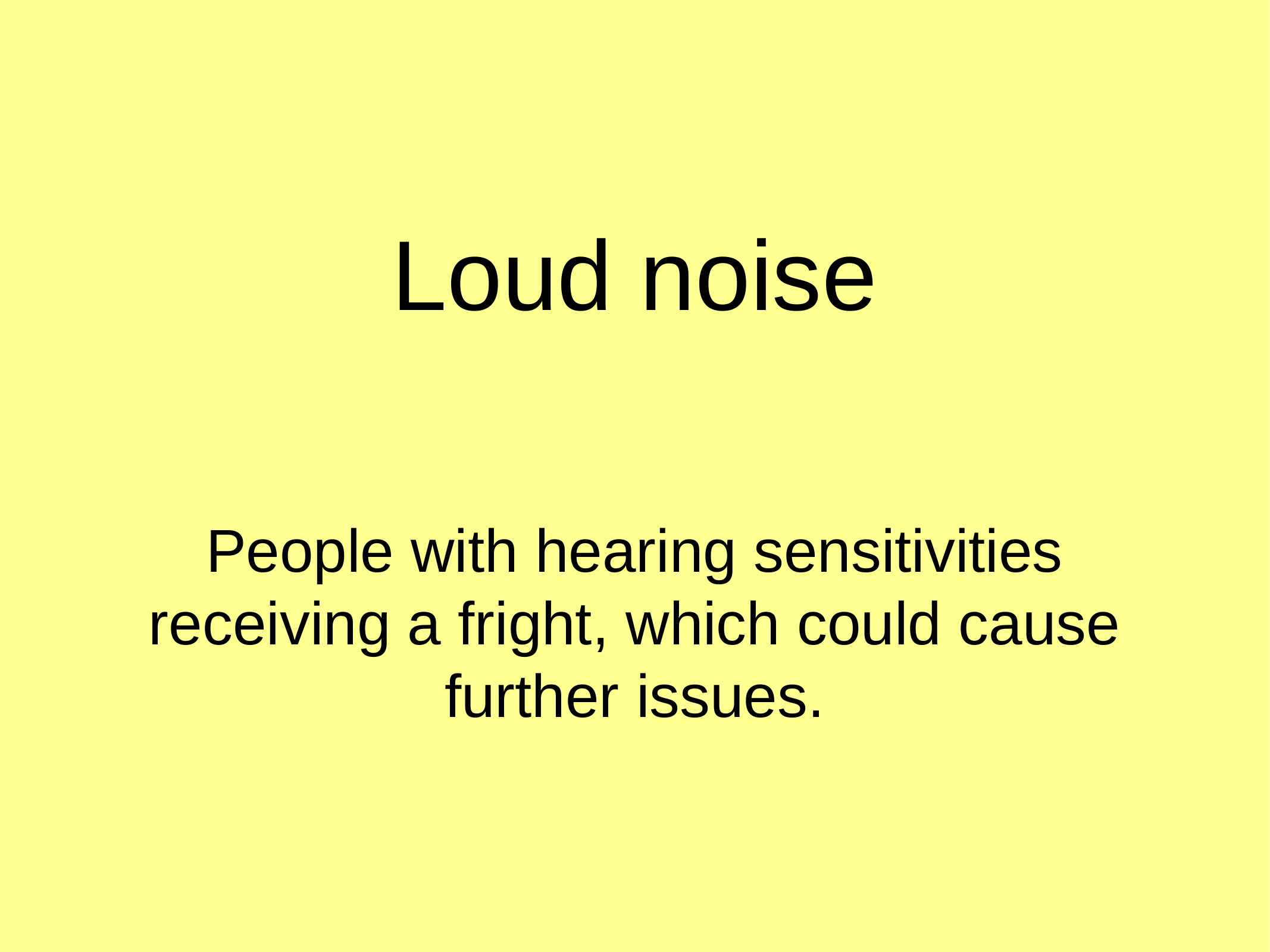

Loud noise
# People with hearing sensitivities receiving a fright, which could cause further issues.